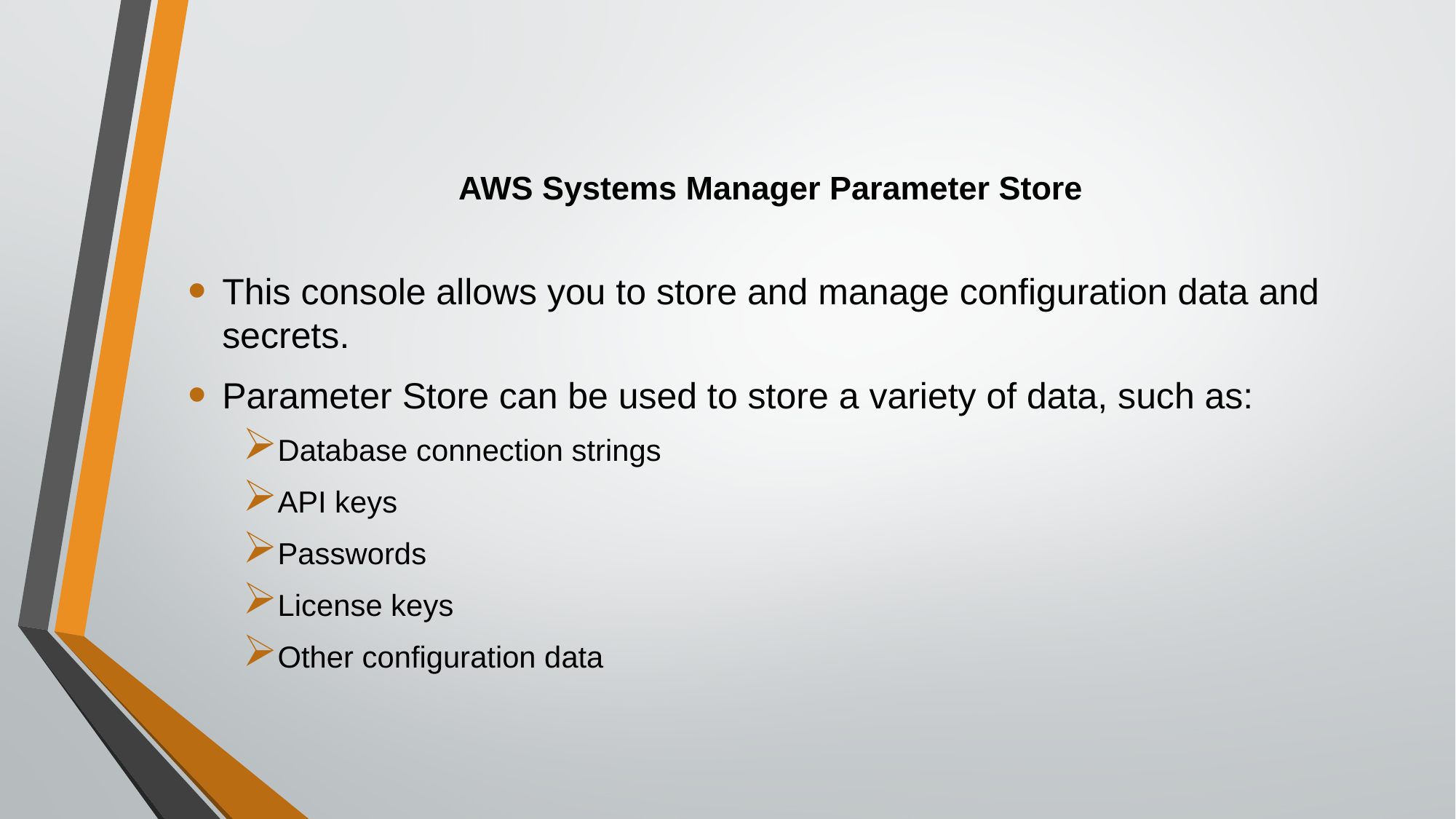

# AWS Systems Manager Parameter Store
This console allows you to store and manage configuration data and secrets.
Parameter Store can be used to store a variety of data, such as:
Database connection strings
API keys
Passwords
License keys
Other configuration data